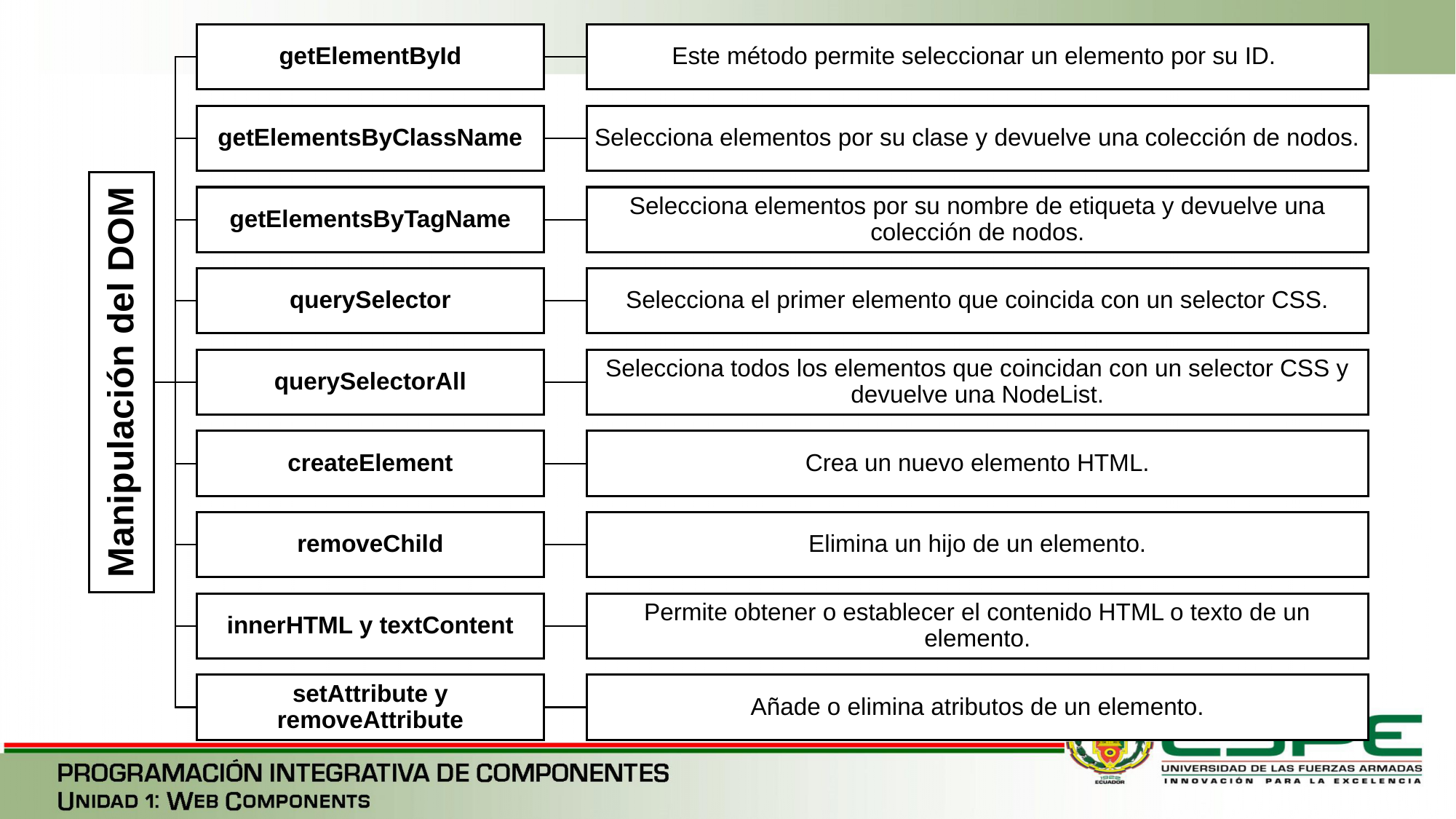

Manipulación del DOM
getElementById
Este método permite seleccionar un elemento por su ID.
getElementsByClassName
Selecciona elementos por su clase y devuelve una colección de nodos.
getElementsByTagName
Selecciona elementos por su nombre de etiqueta y devuelve una colección de nodos.
querySelector
Selecciona el primer elemento que coincida con un selector CSS.
querySelectorAll
Selecciona todos los elementos que coincidan con un selector CSS y devuelve una NodeList.
createElement
Crea un nuevo elemento HTML.
removeChild
Elimina un hijo de un elemento.
innerHTML y textContent
Permite obtener o establecer el contenido HTML o texto de un elemento.
setAttribute y removeAttribute
Añade o elimina atributos de un elemento.